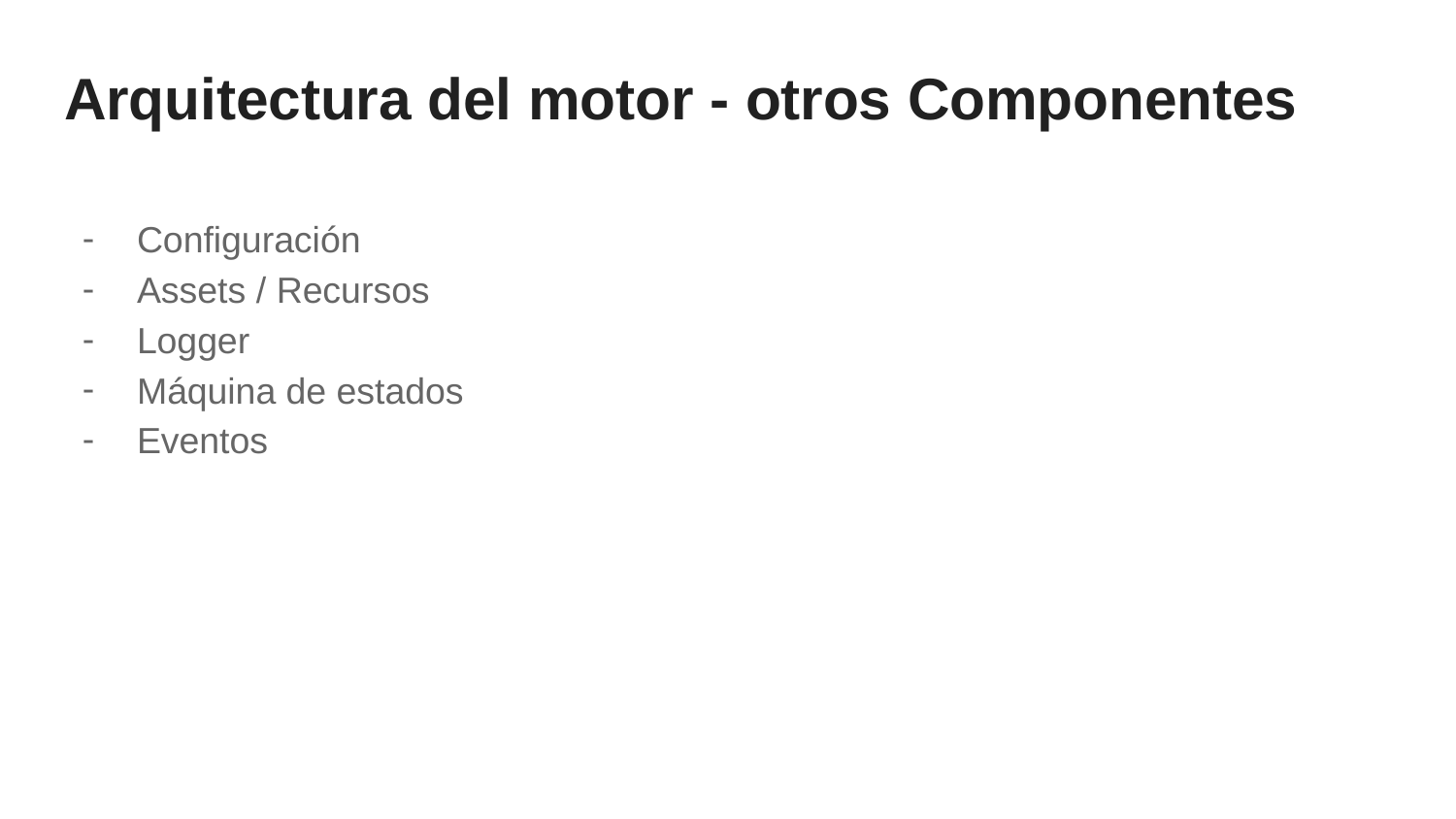

# Arquitectura del motor - otros Componentes
Configuración
Assets / Recursos
Logger
Máquina de estados
Eventos